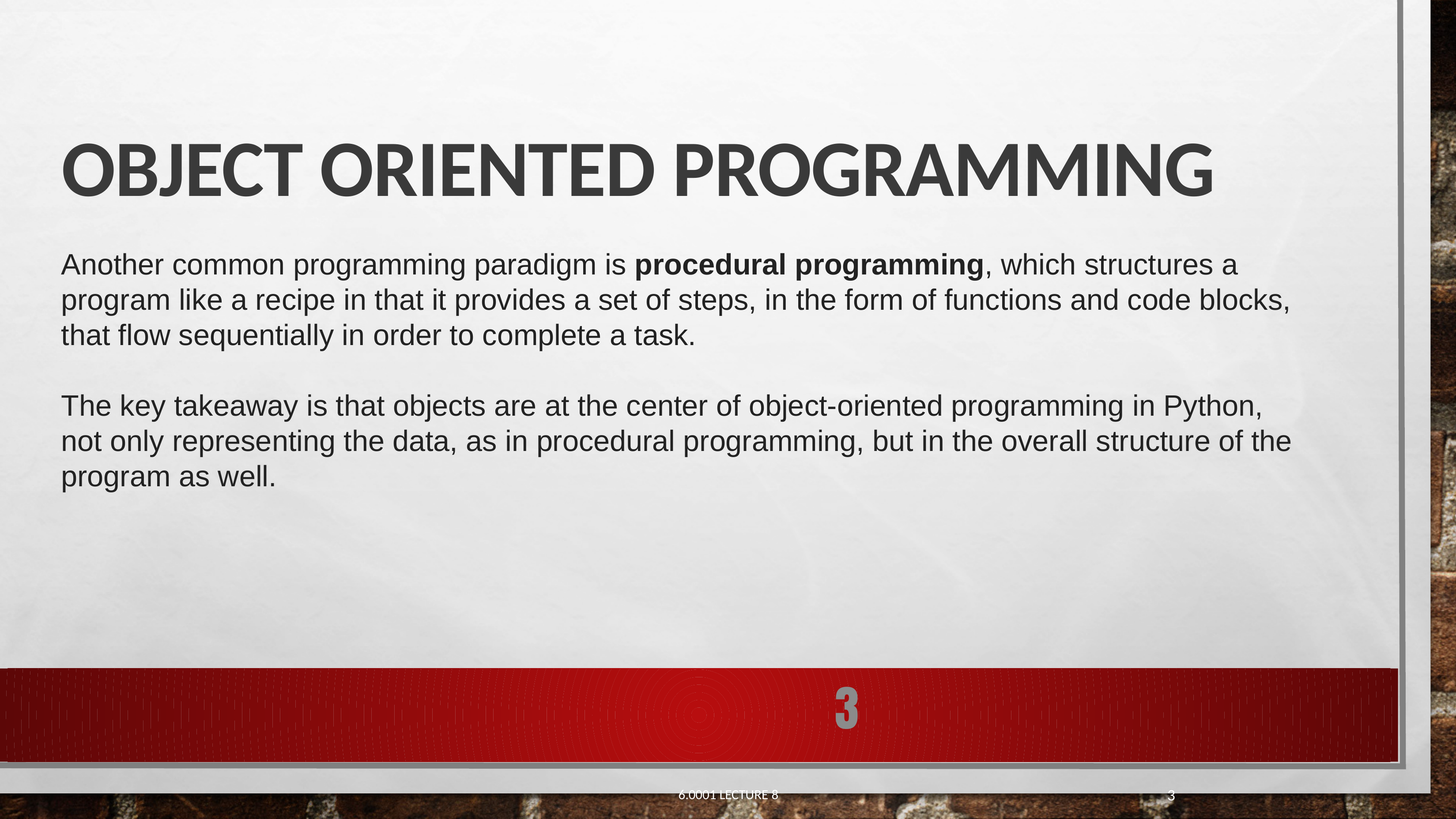

# Object oriented programming
Another common programming paradigm is procedural programming, which structures a program like a recipe in that it provides a set of steps, in the form of functions and code blocks, that flow sequentially in order to complete a task.

The key takeaway is that objects are at the center of object-oriented programming in Python, not only representing the data, as in procedural programming, but in the overall structure of the program as well.
3
3
6.0001 LECTURE 8